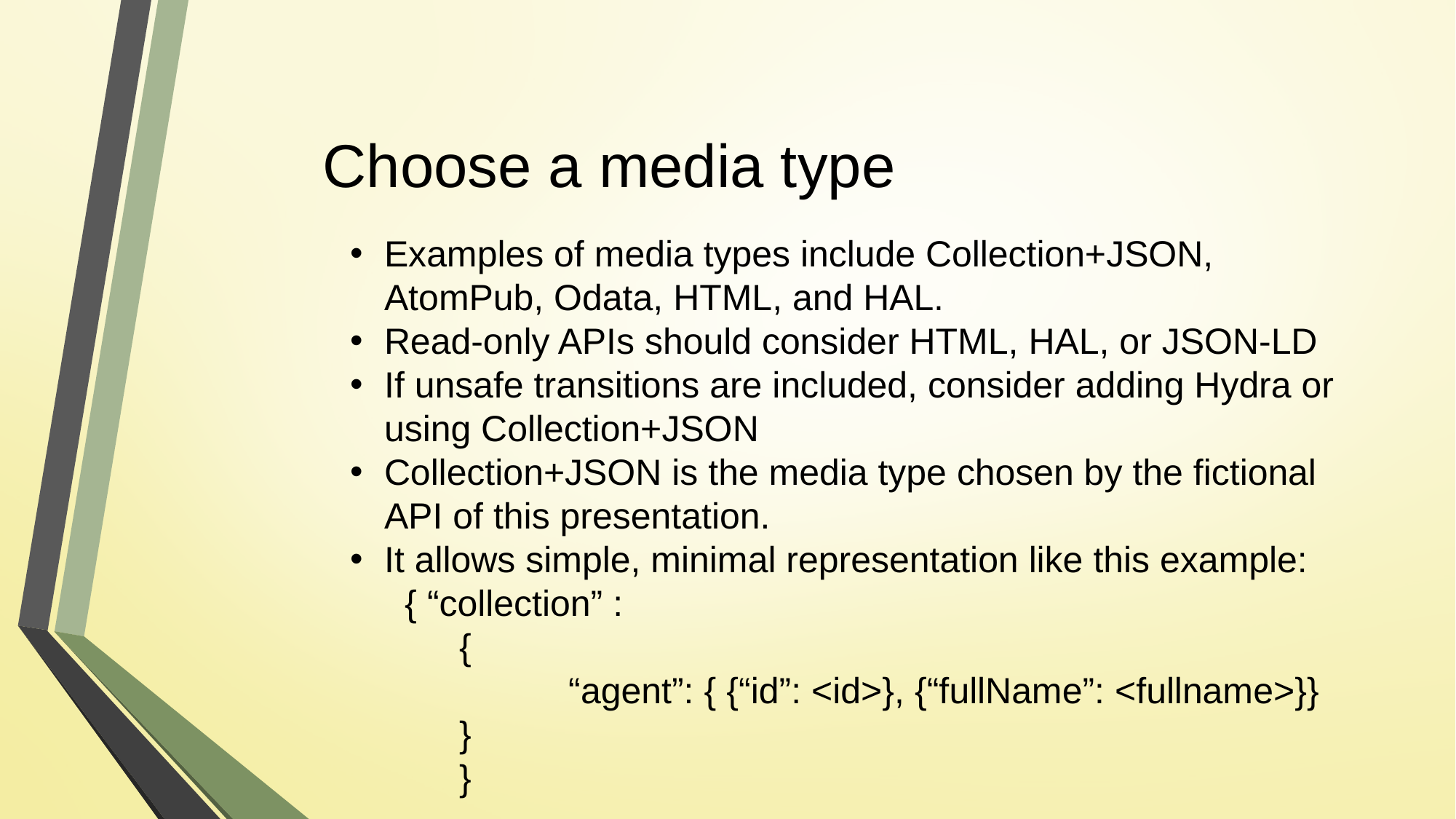

# Choose a media type
Examples of media types include Collection+JSON, AtomPub, Odata, HTML, and HAL.
Read-only APIs should consider HTML, HAL, or JSON-LD
If unsafe transitions are included, consider adding Hydra or using Collection+JSON
Collection+JSON is the media type chosen by the fictional API of this presentation.
It allows simple, minimal representation like this example:
{ “collection” :
{
	“agent”: { {“id”: <id>}, {“fullName”: <fullname>}}
}
	}